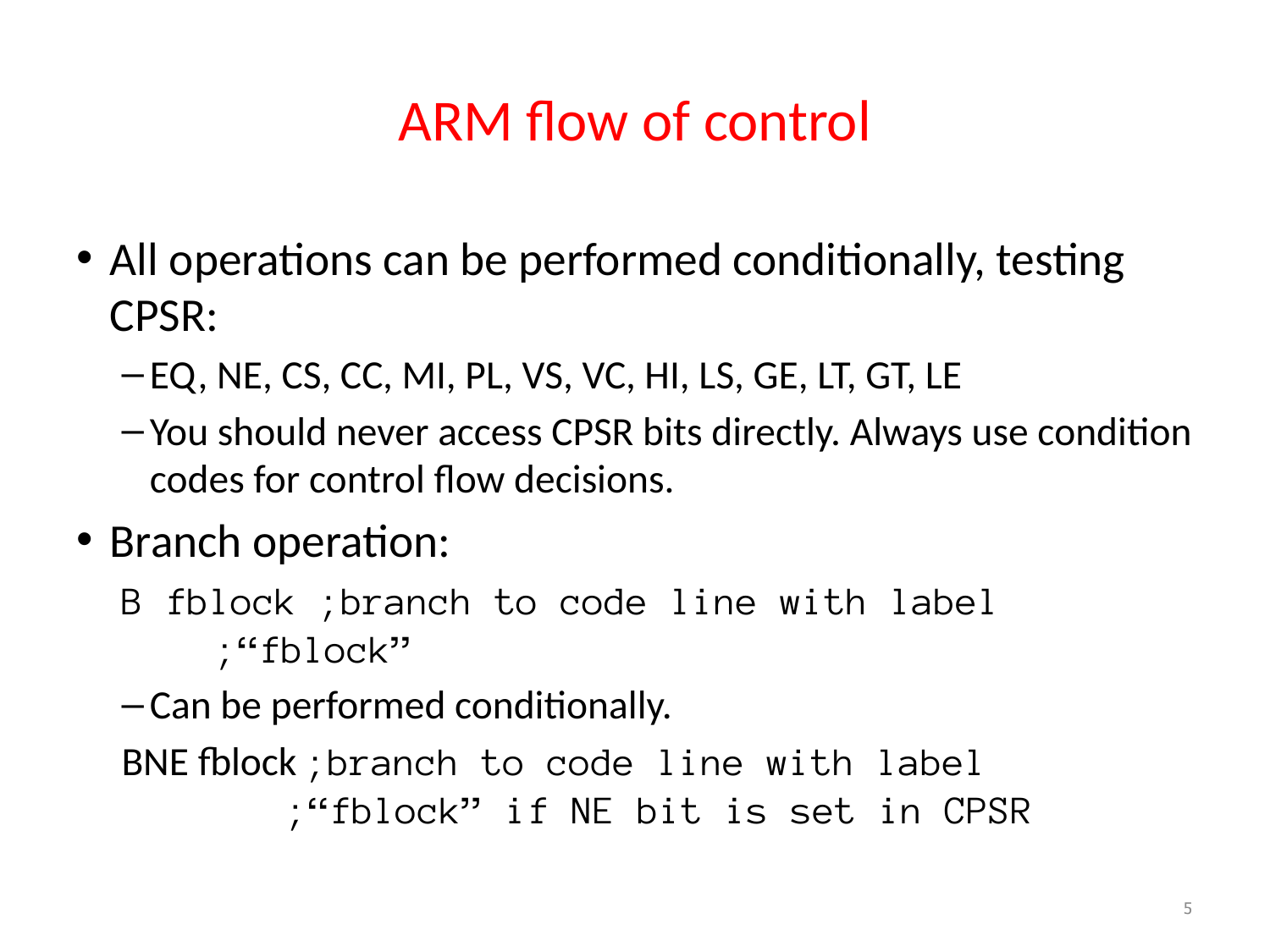

# ARM flow of control
All operations can be performed conditionally, testing CPSR:
EQ, NE, CS, CC, MI, PL, VS, VC, HI, LS, GE, LT, GT, LE
You should never access CPSR bits directly. Always use condition codes for control flow decisions.
Branch operation:
B fblock ;branch to code line with label 			       ;“fblock”
Can be performed conditionally.
BNE fblock ;branch to code line with label 			       			  ;“fblock” if NE bit is set in CPSR
5